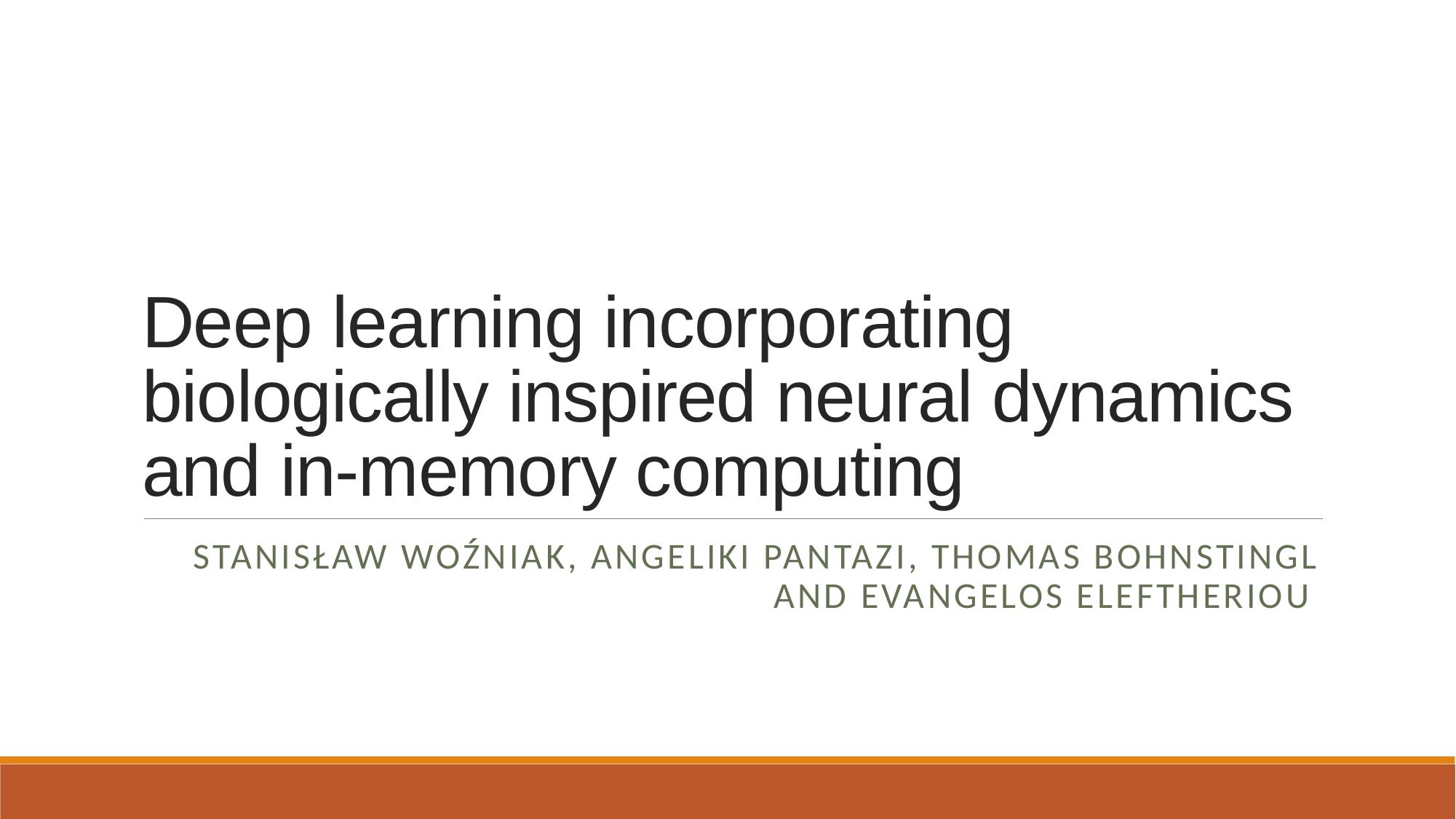

# Deep learning incorporating biologically inspired neural dynamics and in-memory computing
Stanisław Woźniak, Angeliki Pantazi, Thomas Bohnstingl and Evangelos Eleftheriou